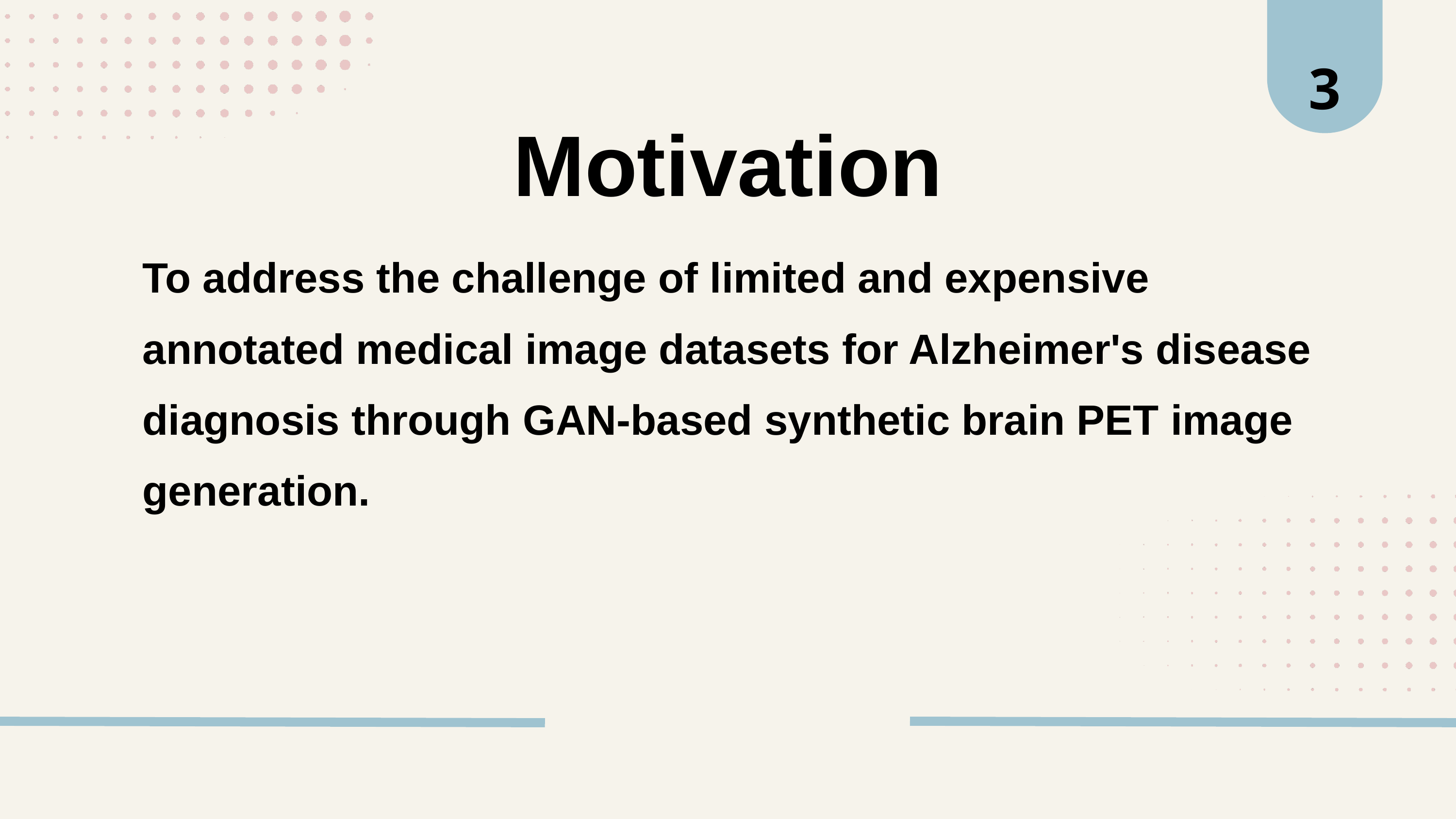

3
Motivation

To address the challenge of limited and expensive annotated medical image datasets for Alzheimer's disease diagnosis through GAN-based synthetic brain PET image generation.